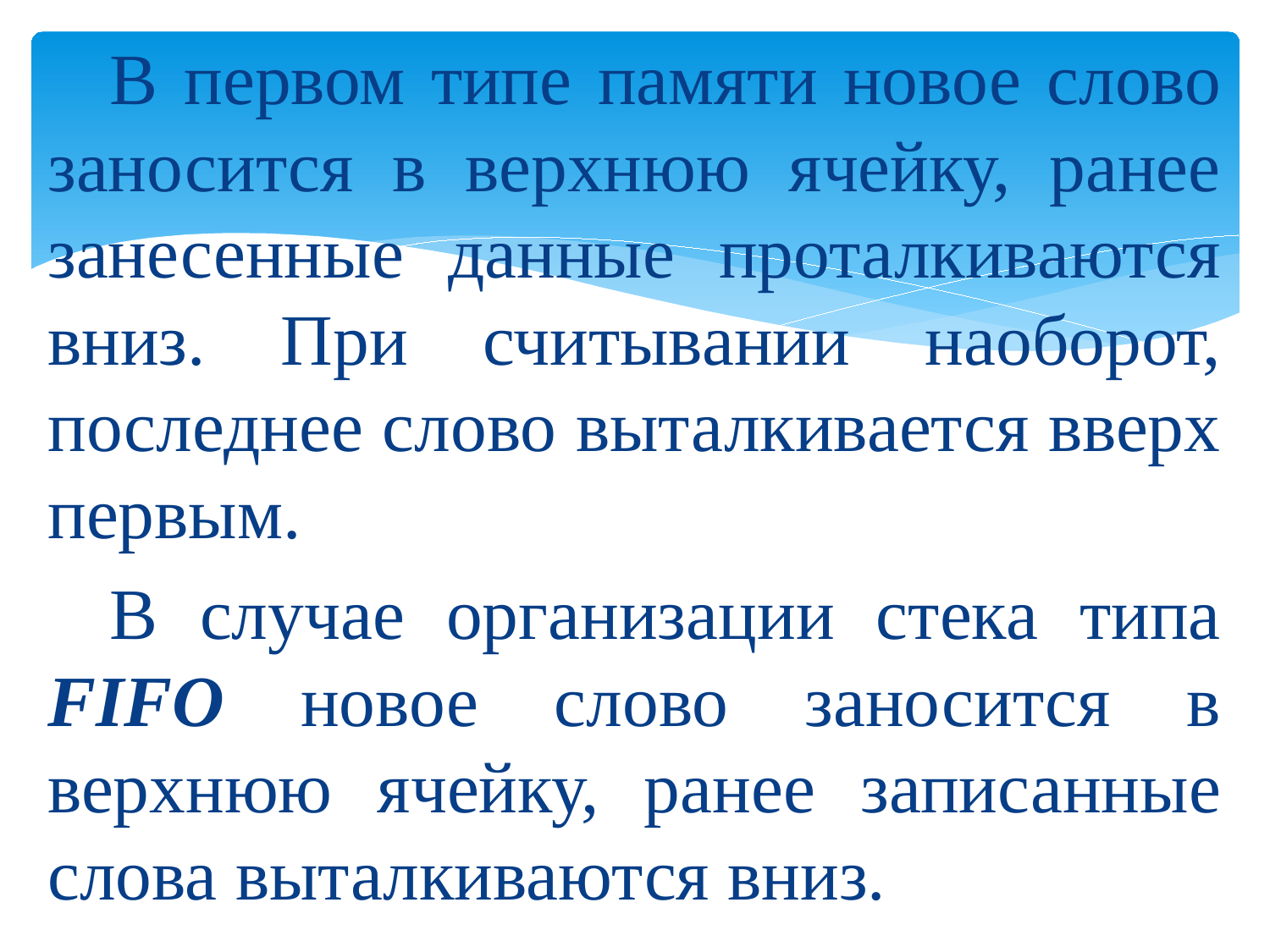

В первом типе памяти новое слово заносится в верхнюю ячейку, ранее занесенные данные проталкиваются вниз. При считывании наоборот, последнее слово выталкивается вверх первым.
В случае организации стека типа FIFO новое слово заносится в верхнюю ячейку, ранее записанные слова выталкиваются вниз.